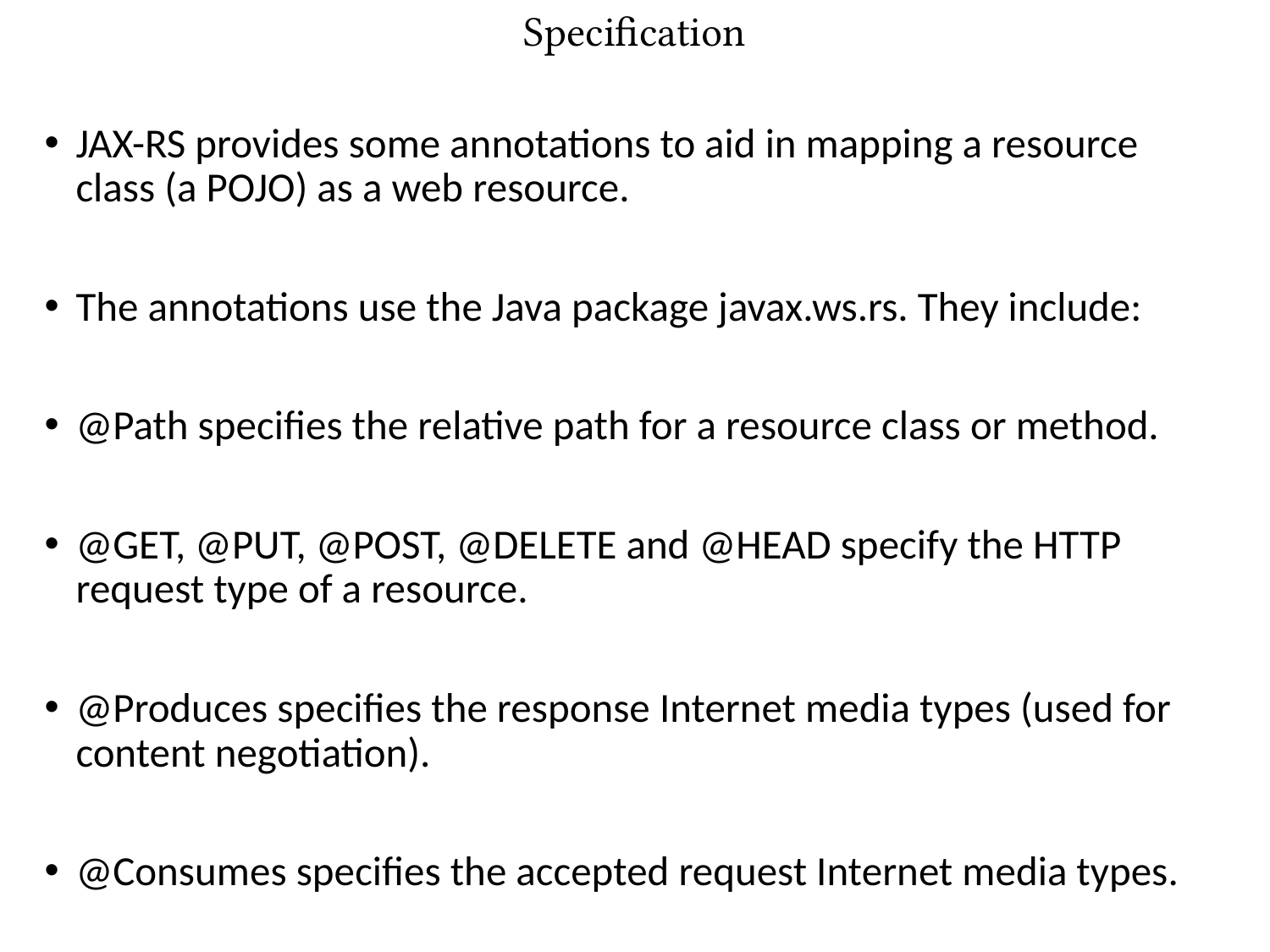

# Specification
JAX-RS provides some annotations to aid in mapping a resource class (a POJO) as a web resource.

The annotations use the Java package javax.ws.rs. They include:

@Path specifies the relative path for a resource class or method.

@GET, @PUT, @POST, @DELETE and @HEAD specify the HTTP request type of a resource.

@Produces specifies the response Internet media types (used for content negotiation).

@Consumes specifies the accepted request Internet media types.